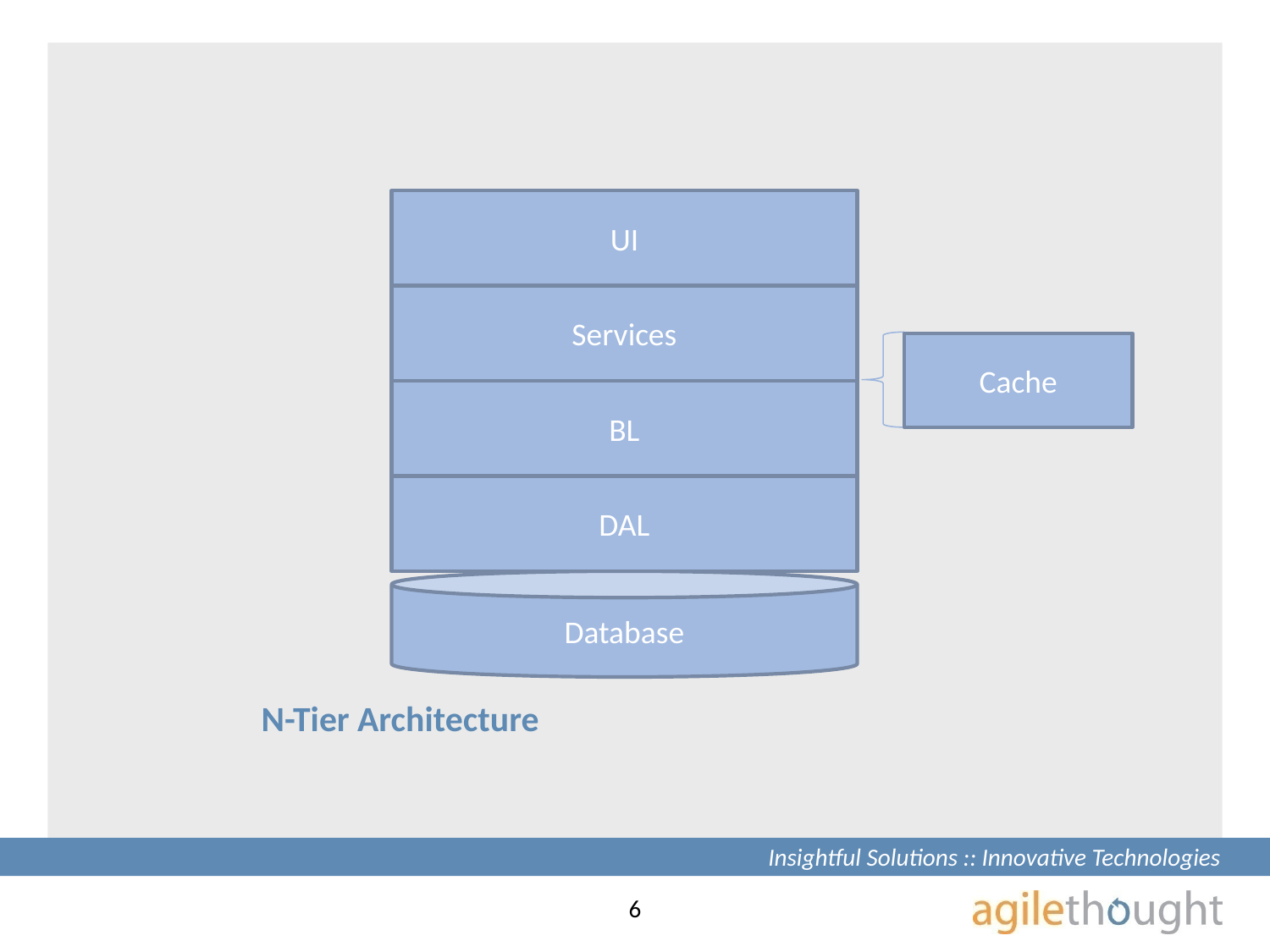

UI
Services

Cache
BL
DAL
Database
# N-Tier Architecture

6